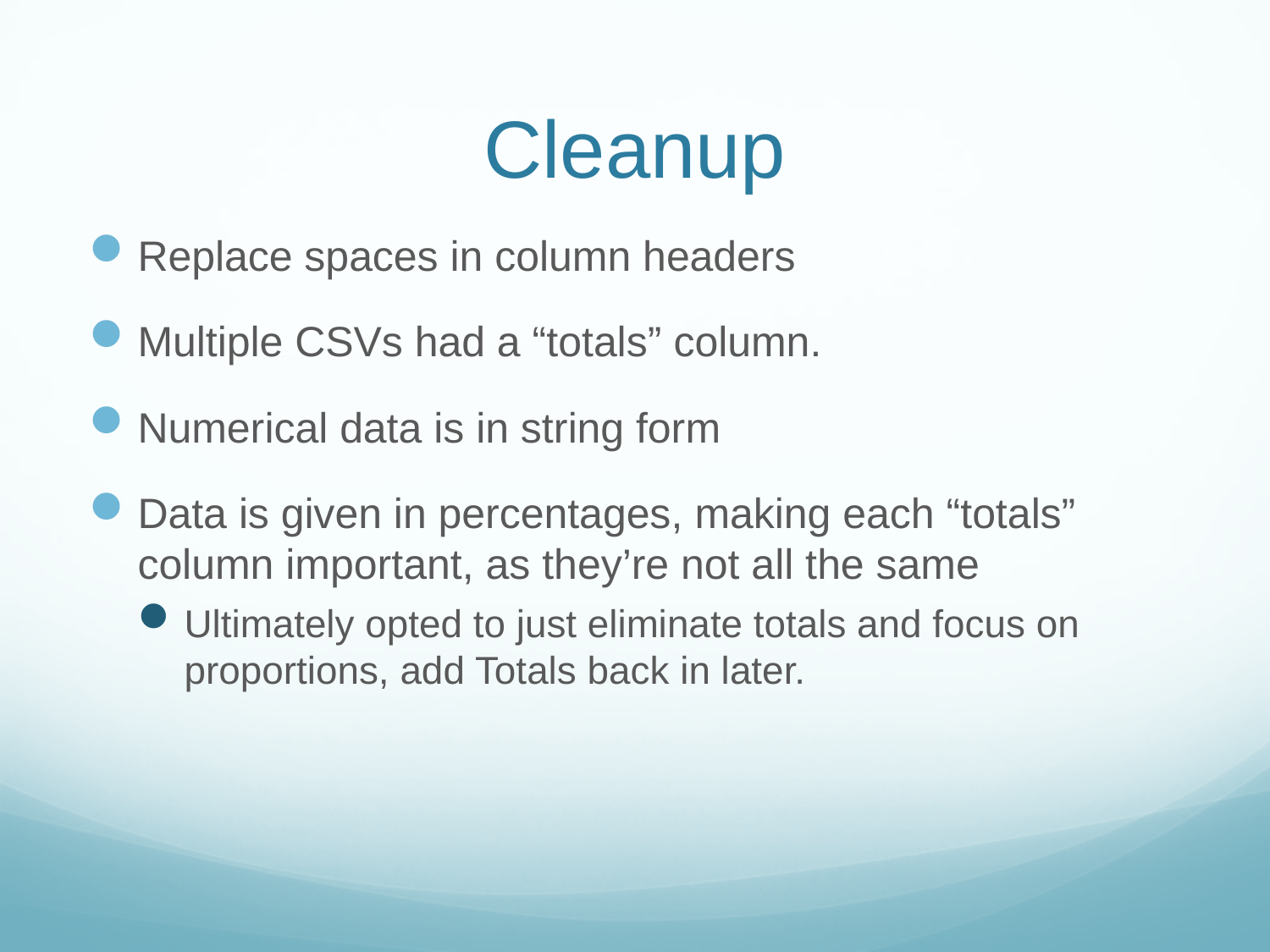

# Cleanup
Replace spaces in column headers
Multiple CSVs had a “totals” column.
Numerical data is in string form
Data is given in percentages, making each “totals” column important, as they’re not all the same
Ultimately opted to just eliminate totals and focus on proportions, add Totals back in later.